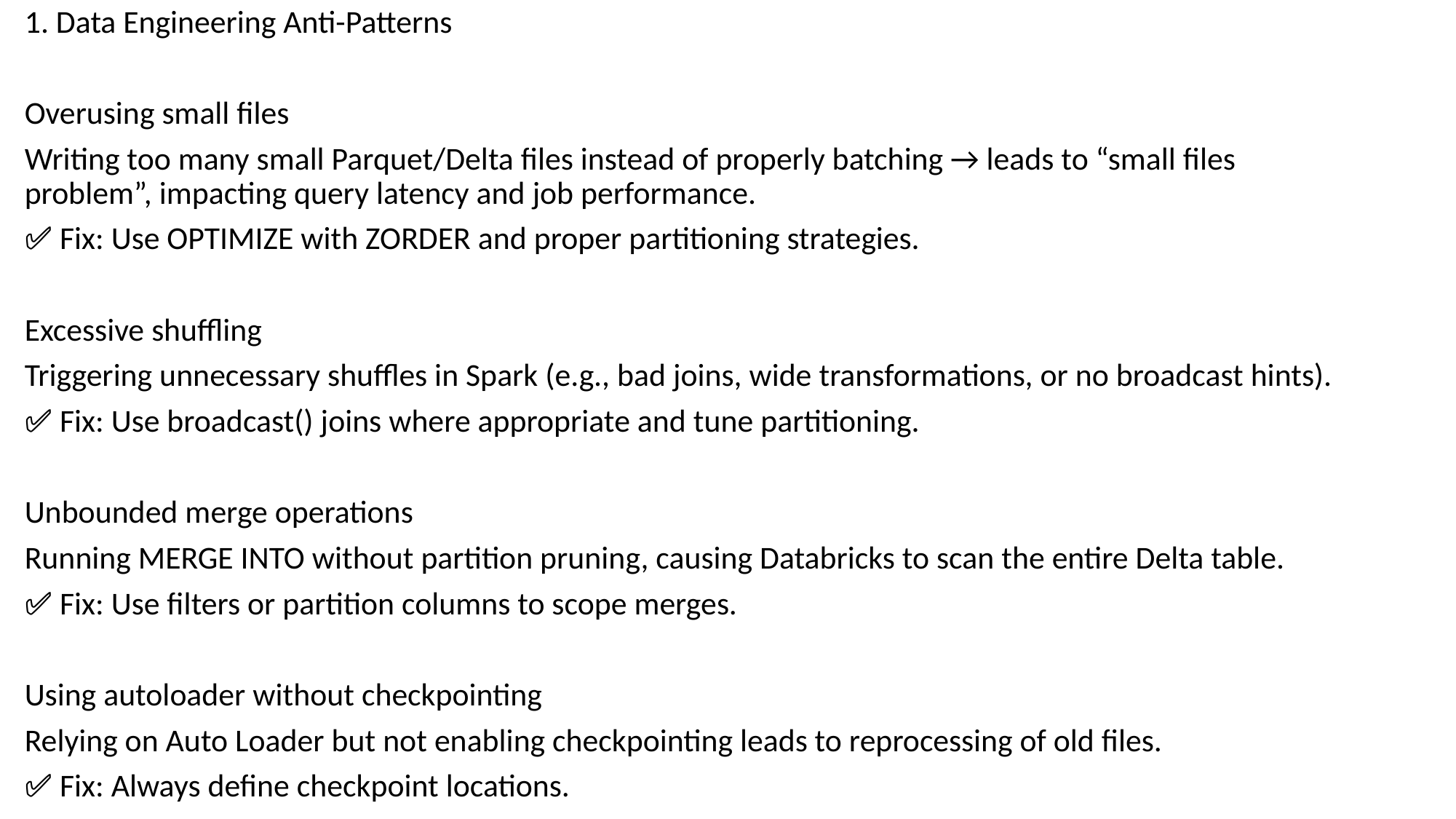

1. Data Engineering Anti-Patterns

Overusing small files
Writing too many small Parquet/Delta files instead of properly batching → leads to “small files problem”, impacting query latency and job performance.
✅ Fix: Use OPTIMIZE with ZORDER and proper partitioning strategies.

Excessive shuffling
Triggering unnecessary shuffles in Spark (e.g., bad joins, wide transformations, or no broadcast hints).
✅ Fix: Use broadcast() joins where appropriate and tune partitioning.

Unbounded merge operations
Running MERGE INTO without partition pruning, causing Databricks to scan the entire Delta table.
✅ Fix: Use filters or partition columns to scope merges.

Using autoloader without checkpointing
Relying on Auto Loader but not enabling checkpointing leads to reprocessing of old files.
✅ Fix: Always define checkpoint locations.